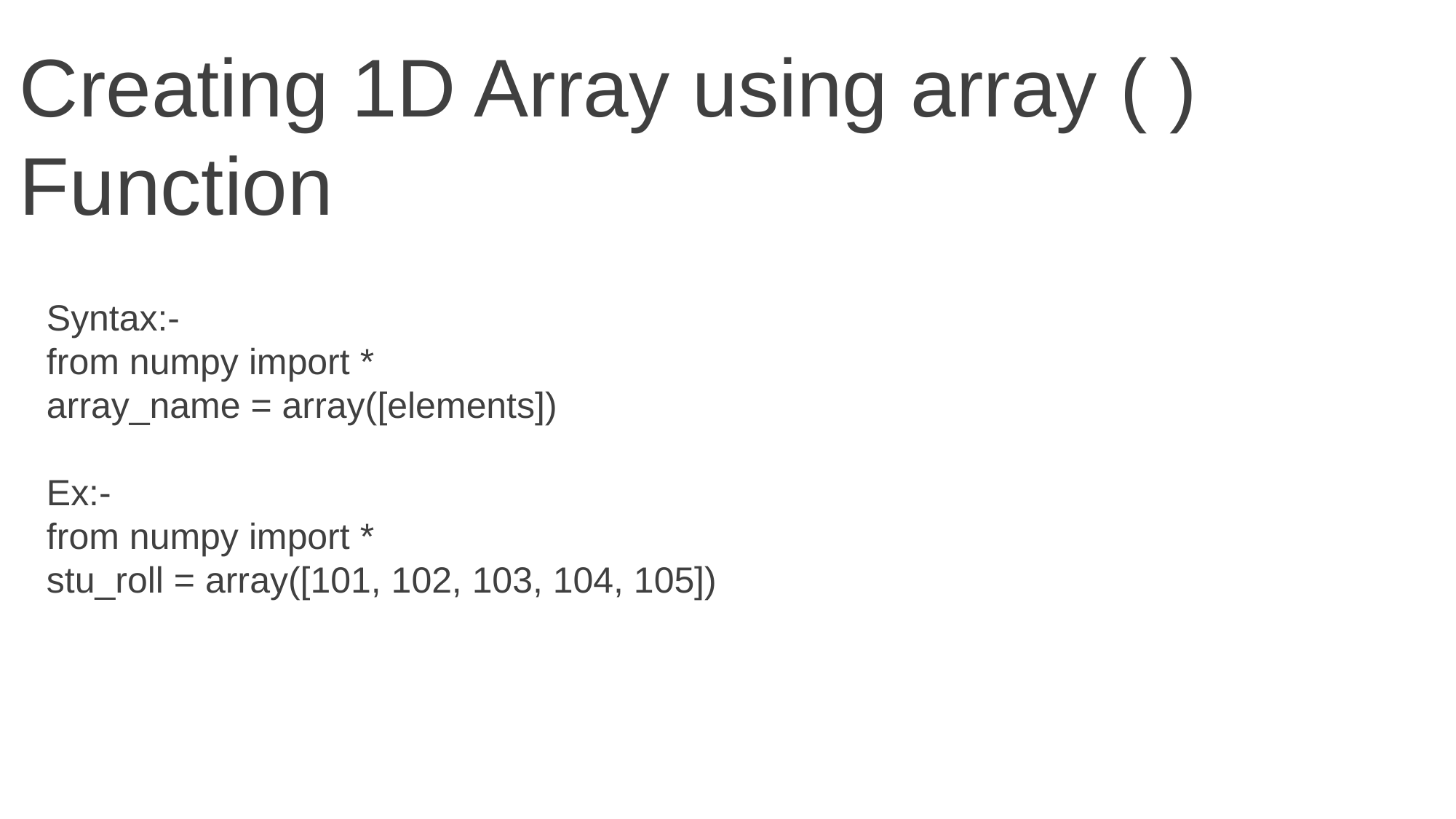

Creating 1D Array using array ( ) Function

Syntax:-
from numpy import *
array_name = array([elements])

Ex:-
from numpy import *
stu_roll = array([101, 102, 103, 104, 105])